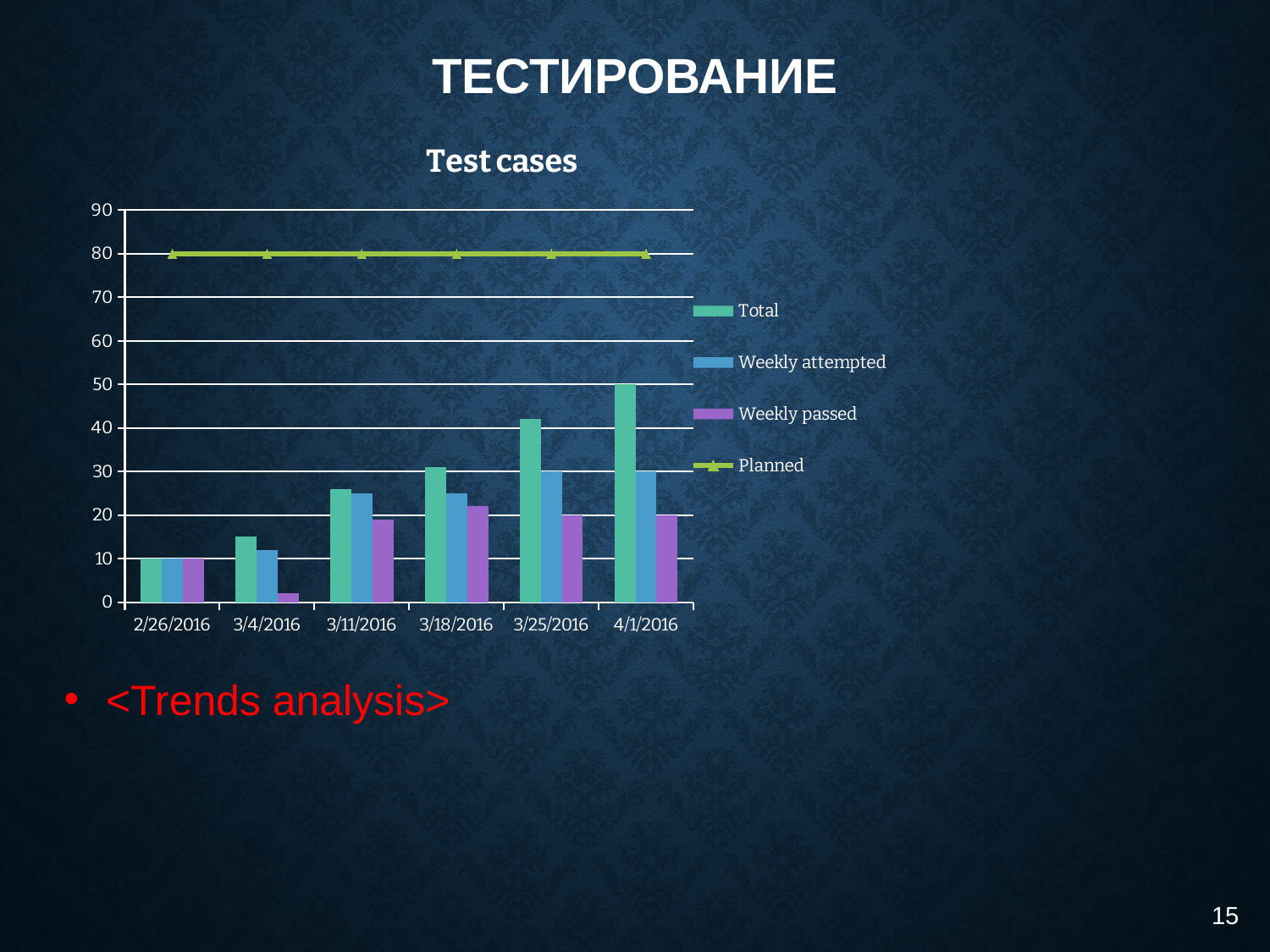

# Тестирование

### Chart: Test cases

| Category | Total  | Weekly attempted  | Weekly passed  | Planned  |
|---|---|---|---|---|
| 42426 | 10.0 | 10.0 | 10.0 | 80.0 |
| 42433 | 15.0 | 12.0 | 2.0 | 80.0 |
| 42440 | 26.0 | 25.0 | 19.0 | 80.0 |
| 42447 | 31.0 | 25.0 | 22.0 | 80.0 |
| 42454 | 42.0 | 30.0 | 20.0 | 80.0 |
| 42461 | 50.0 | 30.0 | 20.0 | 80.0 |
<Trends analysis>
15